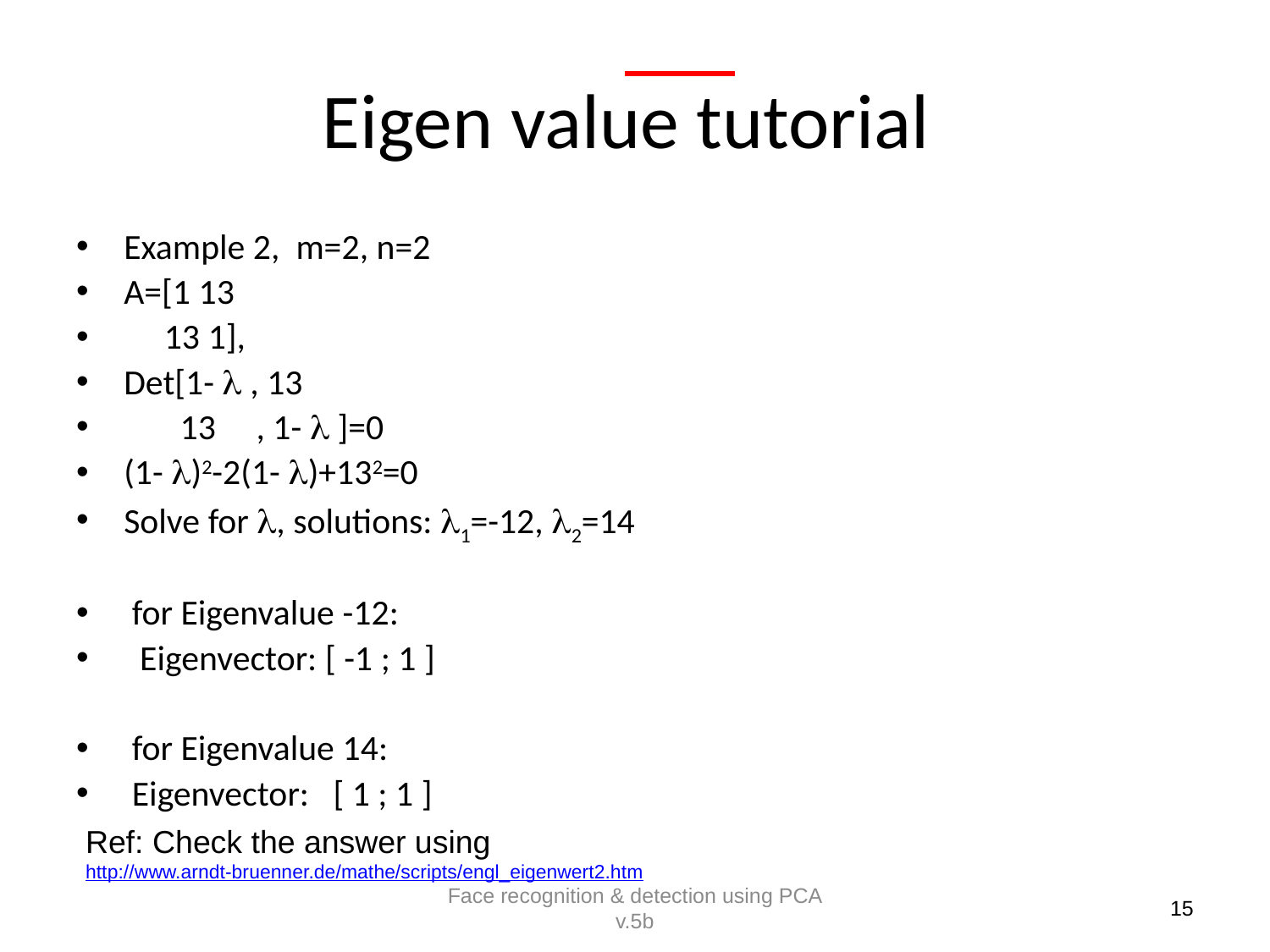

# Eigen value tutorial
Example 2,  m=2, n=2
A=[1 13
     13 1],
Det[1- λ , 13
       13     , 1- λ ]=0
(1- λ)2-2(1- λ)+132=0
Solve for λ, solutions: λ1=-12, λ2=14

 for Eigenvalue -12:
  Eigenvector: [ -1 ; 1 ]

 for Eigenvalue 14:
 Eigenvector:   [ 1 ; 1 ]

Ref: Check the answer using
http://www.arndt-bruenner.de/mathe/scripts/engl_eigenwert2.htm

Face recognition & detection using PCA v.5b
15